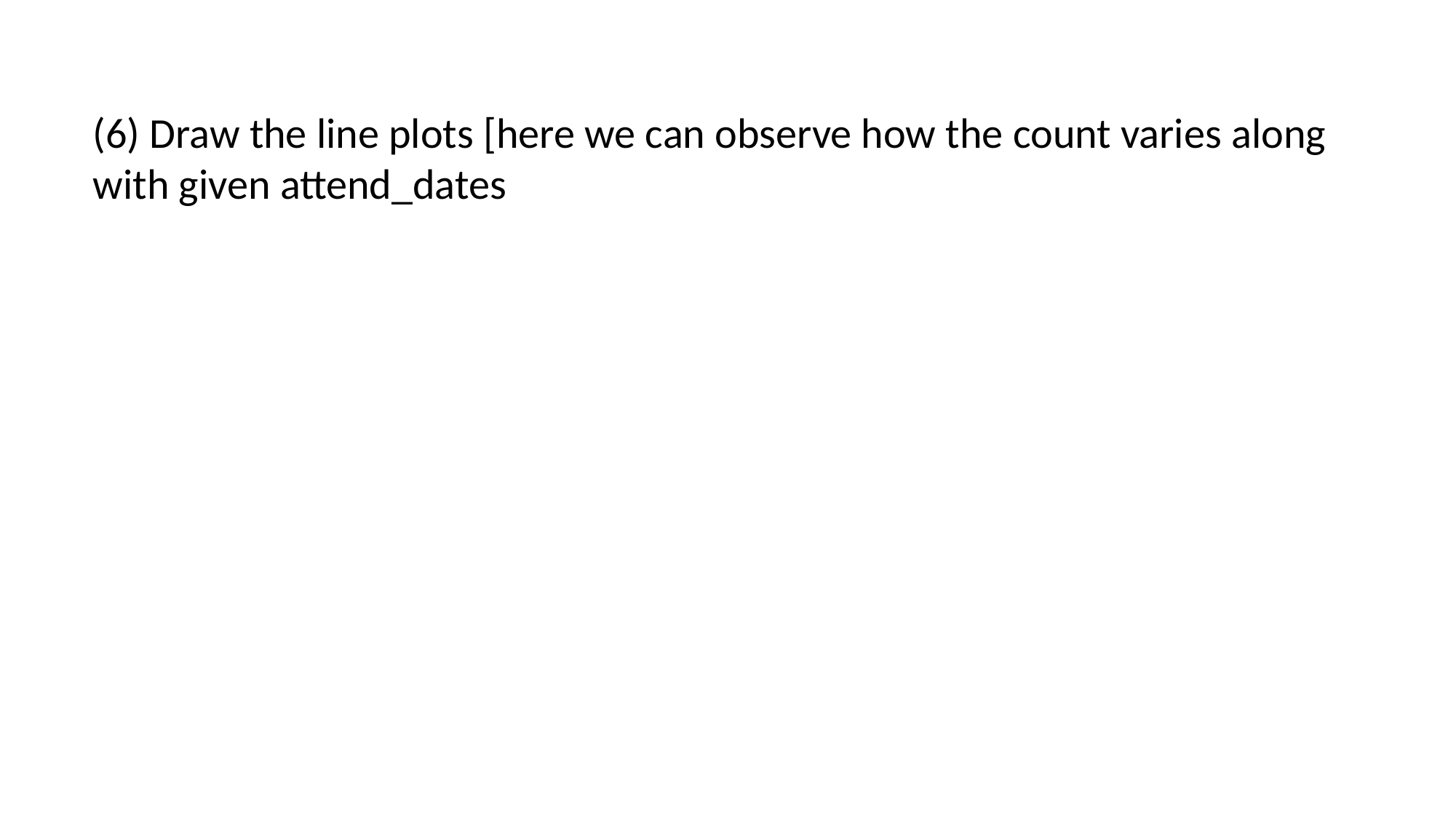

(6) Draw the line plots [here we can observe how the count varies along with given attend_dates